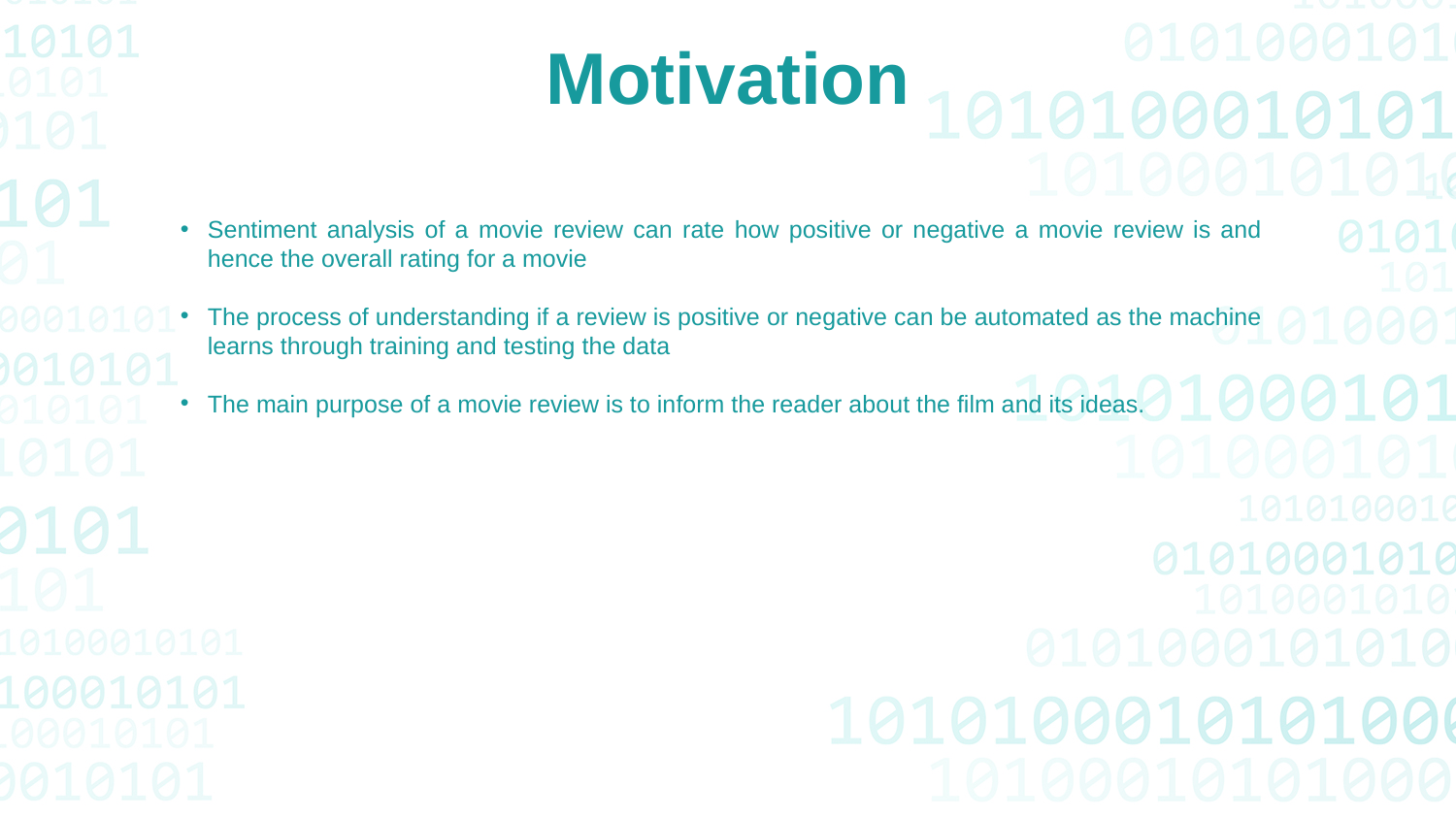

Motivation
Sentiment analysis of a movie review can rate how positive or negative a movie review is and hence the overall rating for a movie

The process of understanding if a review is positive or negative can be automated as the machine learns through training and testing the data

The main purpose of a movie review is to inform the reader about the film and its ideas.